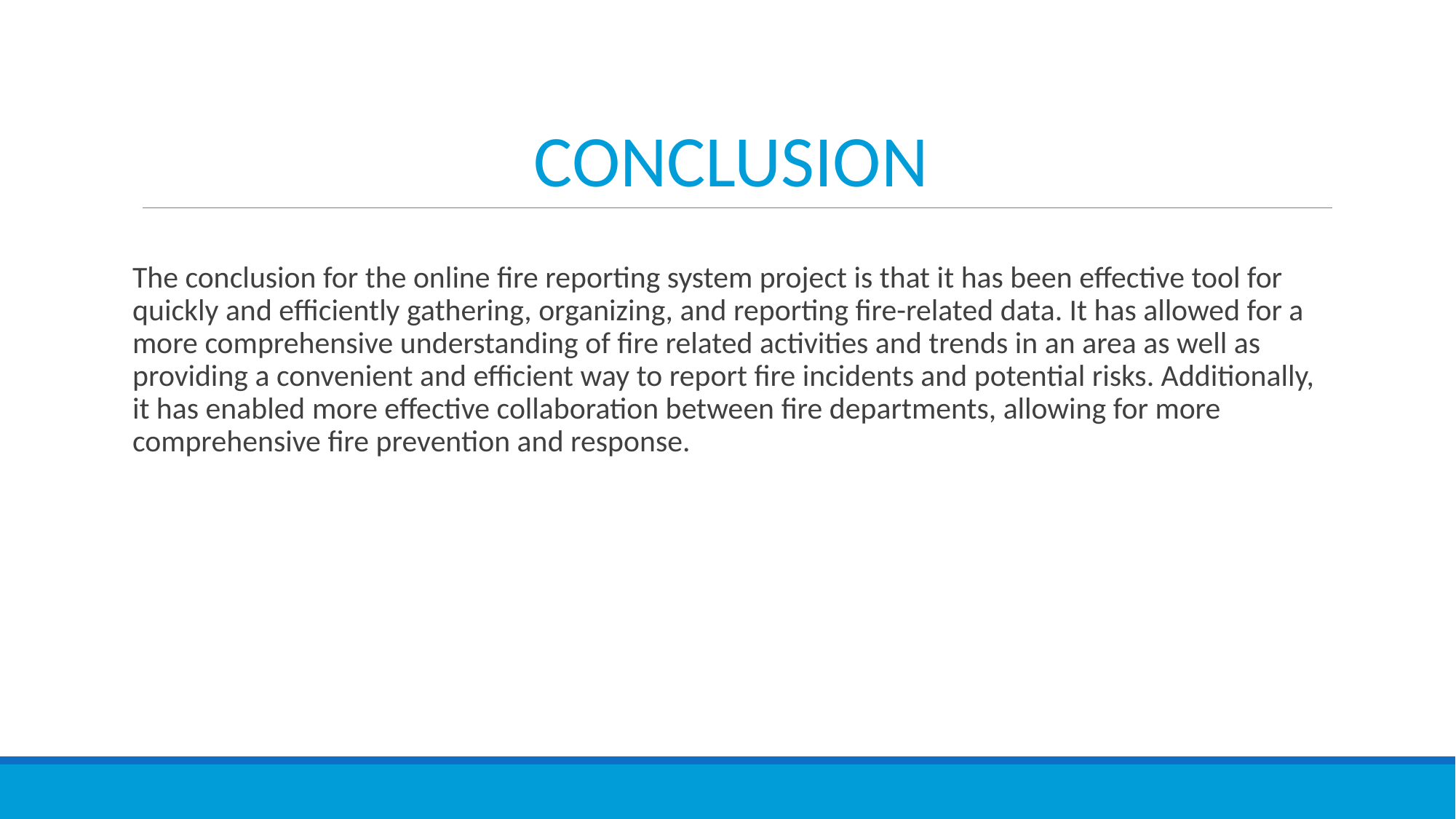

# CONCLUSION
The conclusion for the online fire reporting system project is that it has been effective tool for quickly and efficiently gathering, organizing, and reporting fire-related data. It has allowed for a more comprehensive understanding of fire related activities and trends in an area as well as providing a convenient and efficient way to report fire incidents and potential risks. Additionally, it has enabled more effective collaboration between fire departments, allowing for more comprehensive fire prevention and response.